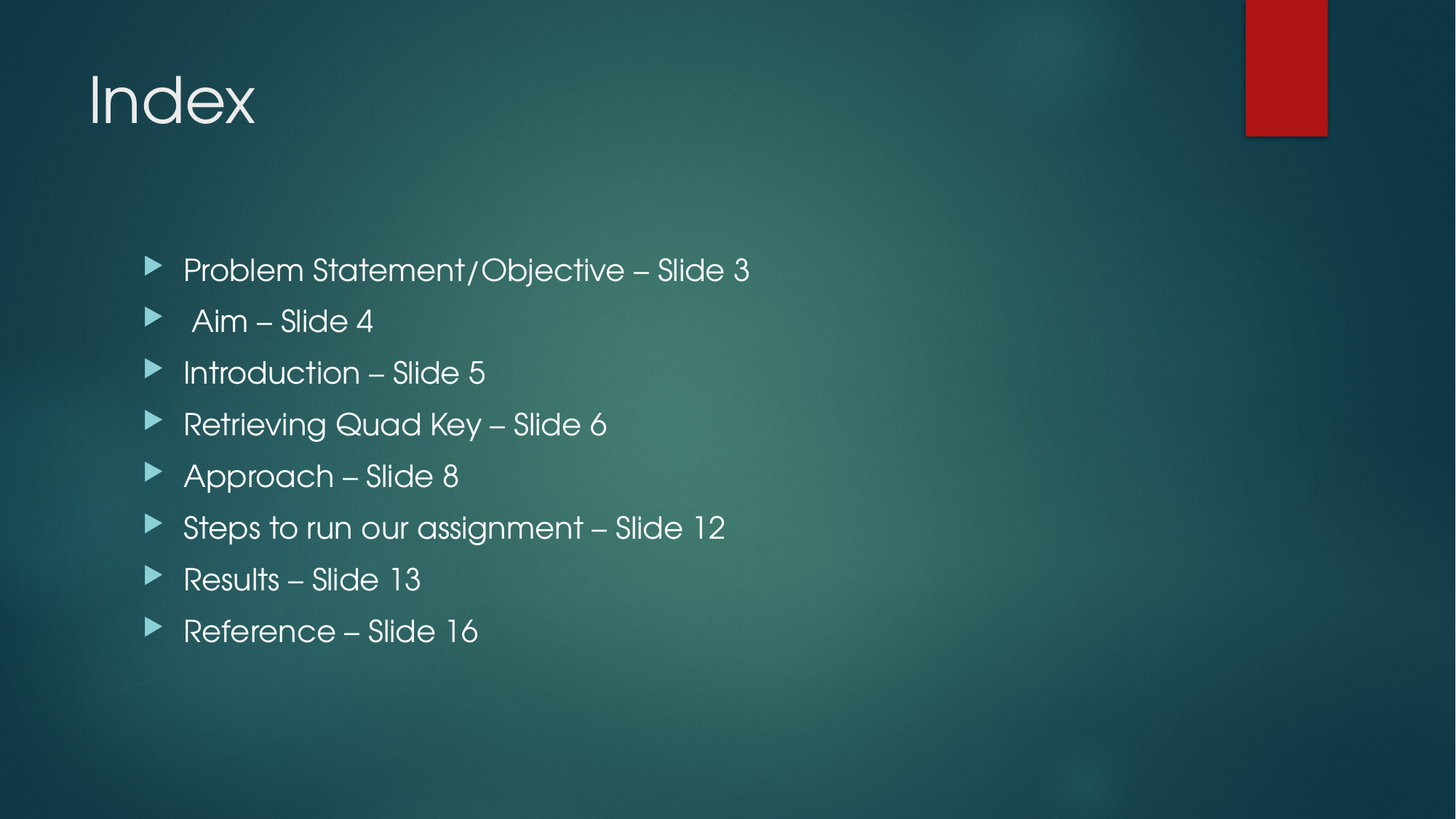

# Index
Problem Statement/Objective – Slide 3
 Aim – Slide 4
Introduction – Slide 5
Retrieving Quad Key – Slide 6
Approach – Slide 8
Steps to run our assignment – Slide 12
Results – Slide 13
Reference – Slide 16